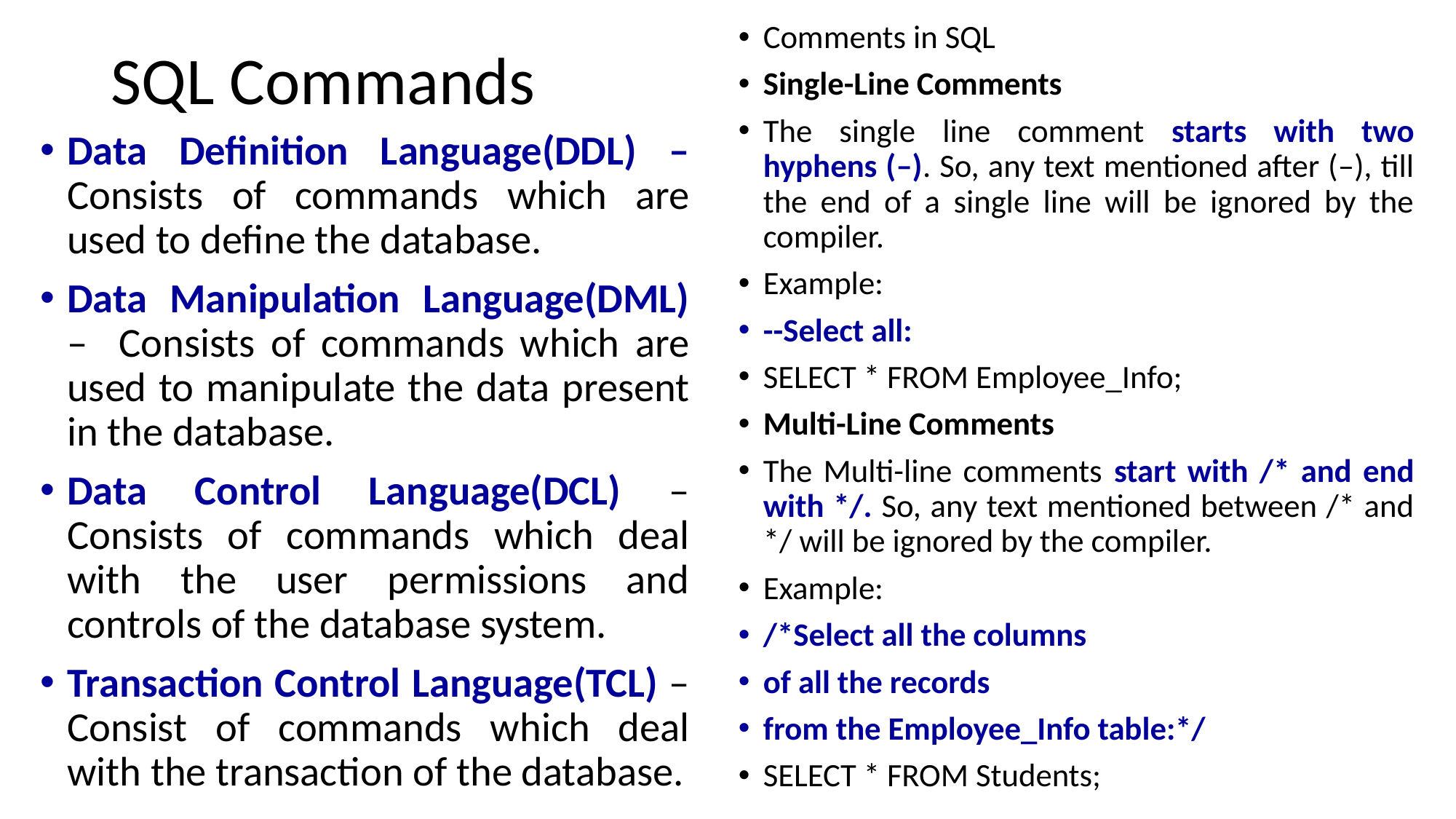

Comments in SQL
Single-Line Comments
The single line comment starts with two hyphens (–). So, any text mentioned after (–), till the end of a single line will be ignored by the compiler.
Example:
--Select all:
SELECT * FROM Employee_Info;
Multi-Line Comments
The Multi-line comments start with /* and end with */. So, any text mentioned between /* and */ will be ignored by the compiler.
Example:
/*Select all the columns
of all the records
from the Employee_Info table:*/
SELECT * FROM Students;
# SQL Commands
Data Definition Language(DDL) – Consists of commands which are used to define the database.
Data Manipulation Language(DML) –  Consists of commands which are used to manipulate the data present in the database.
Data Control Language(DCL) – Consists of commands which deal with the user permissions and controls of the database system.
Transaction Control Language(TCL) – Consist of commands which deal with the transaction of the database.